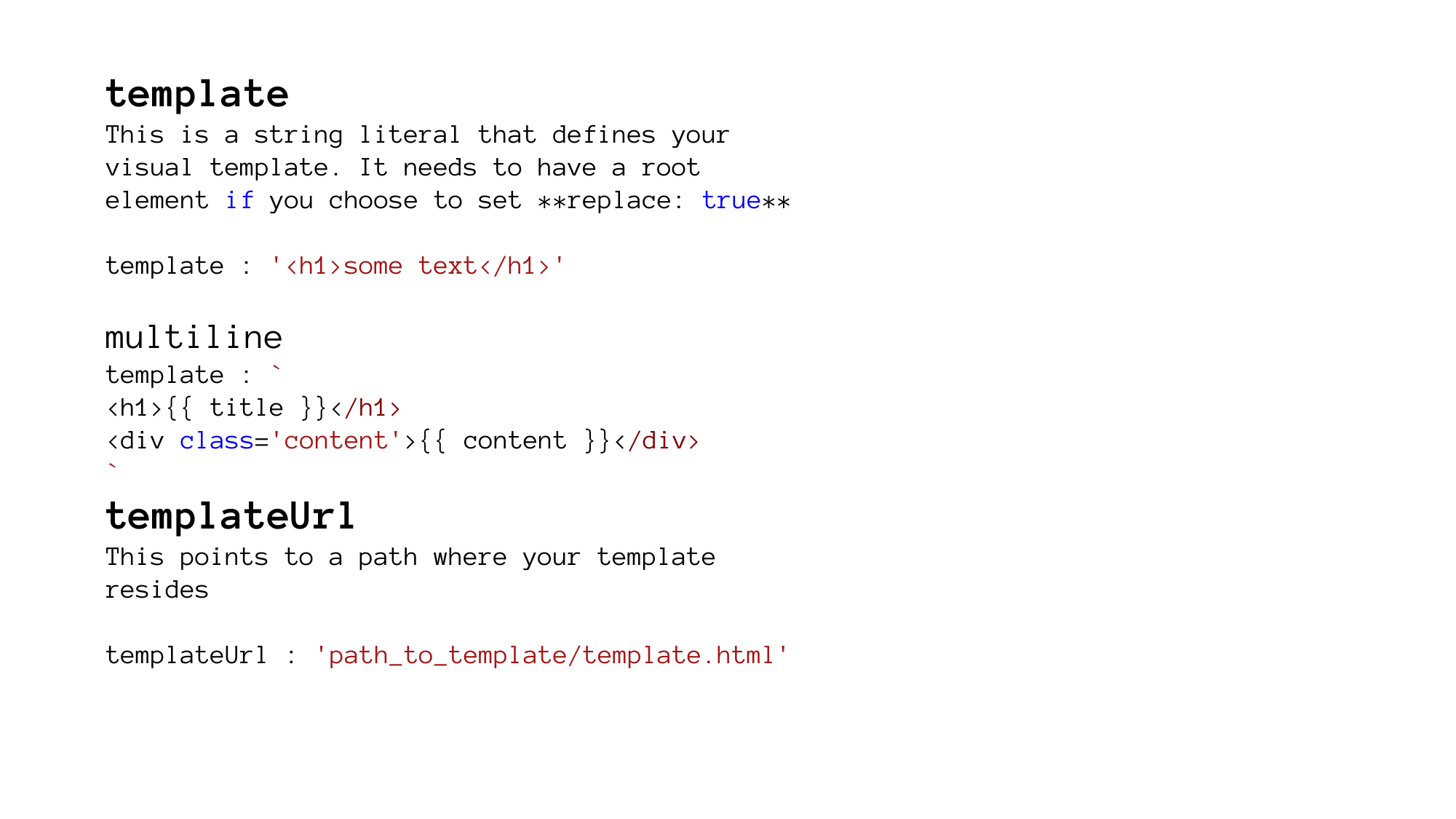

template
This is a string literal that defines your visual template. It needs to have a root element if you choose to set **replace: true**

template : '<h1>some text</h1>'

multiline
template : `
<h1>{{ title }}</h1>
<div class='content'>{{ content }}</div>
`
templateUrl
This points to a path where your template resides

templateUrl : 'path_to_template/template.html'